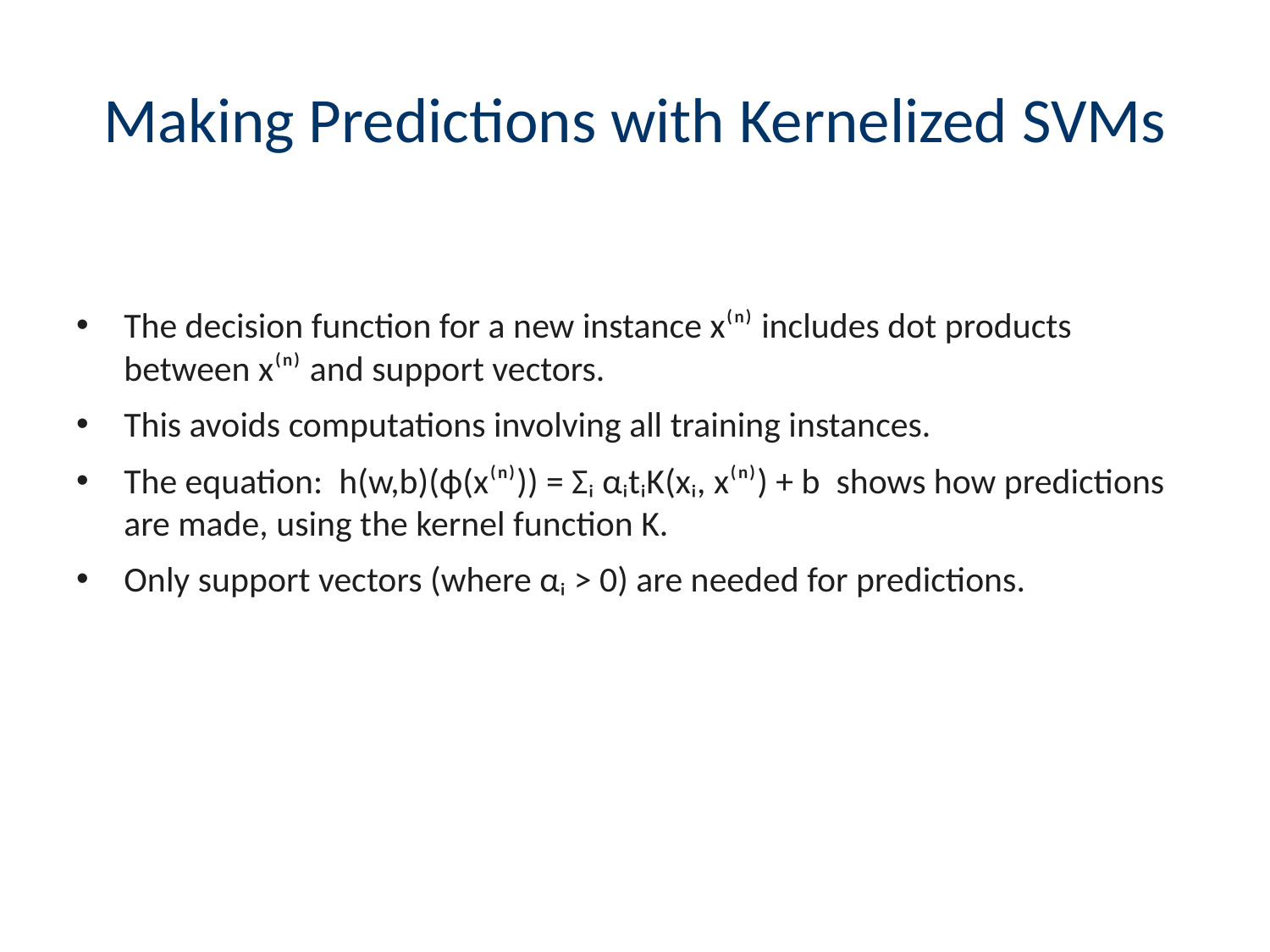

# Making Predictions with Kernelized SVMs

The decision function for a new instance x⁽ⁿ⁾ includes dot products between x⁽ⁿ⁾ and support vectors.
This avoids computations involving all training instances.
The equation:  h(w,b)(ϕ(x⁽ⁿ⁾)) = Σᵢ αᵢtᵢK(xᵢ, x⁽ⁿ⁾) + b  shows how predictions are made, using the kernel function K.
Only support vectors (where αᵢ > 0) are needed for predictions.